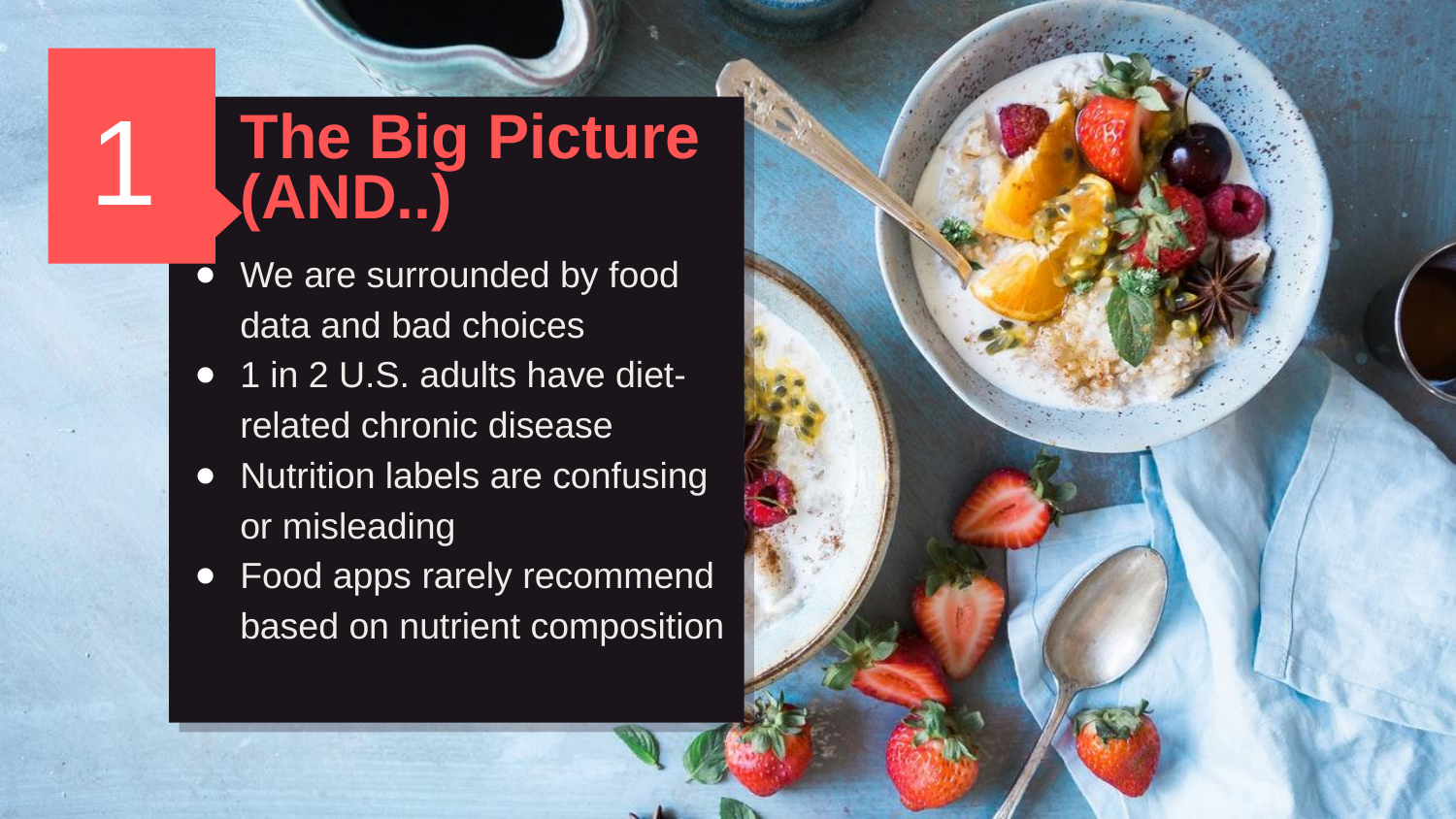

1
# The Big Picture (AND..)
We are surrounded by food data and bad choices
1 in 2 U.S. adults have diet-related chronic disease
Nutrition labels are confusing or misleading
Food apps rarely recommend based on nutrient composition